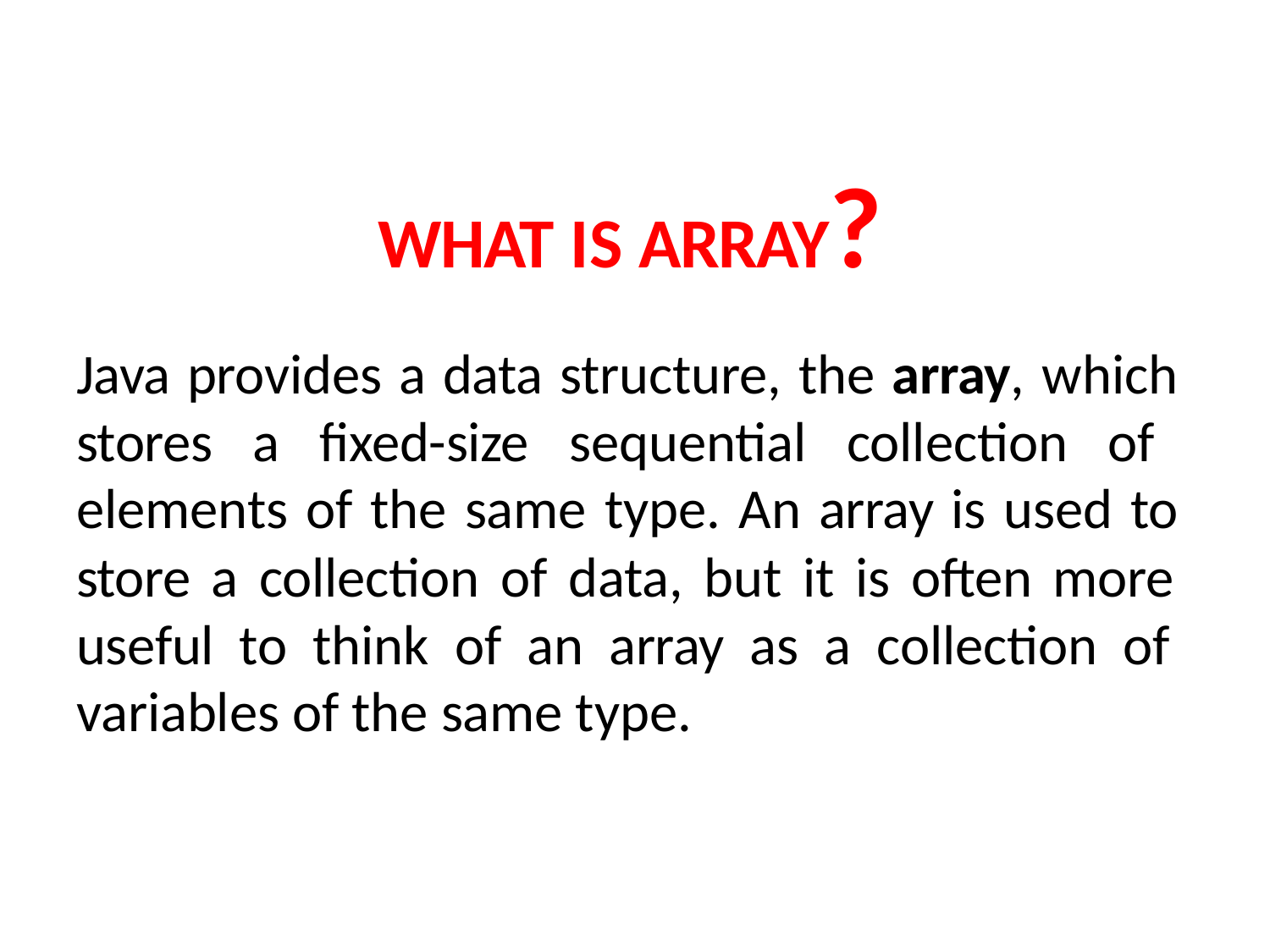

# WHAT IS ARRAY?
Java provides a data structure, the array, which  stores a fixed-size sequential collection of  elements of the same type. An array is used to  store a collection of data, but it is often more  useful to think of an array as a collection of  variables of the same type.